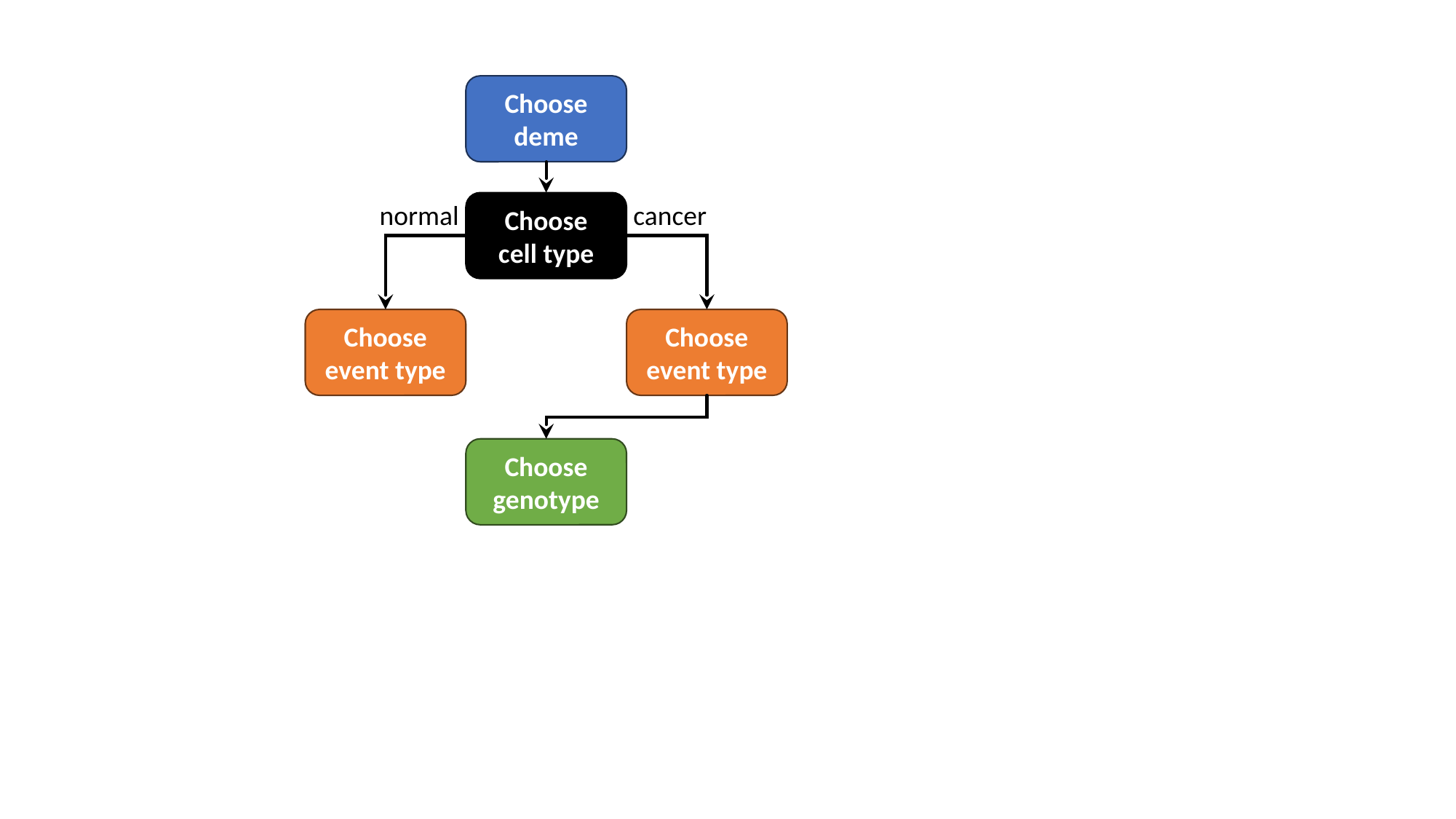

Choose
deme
normal
Choose
cell type
cancer
Choose
event type
Choose event type
Choose genotype